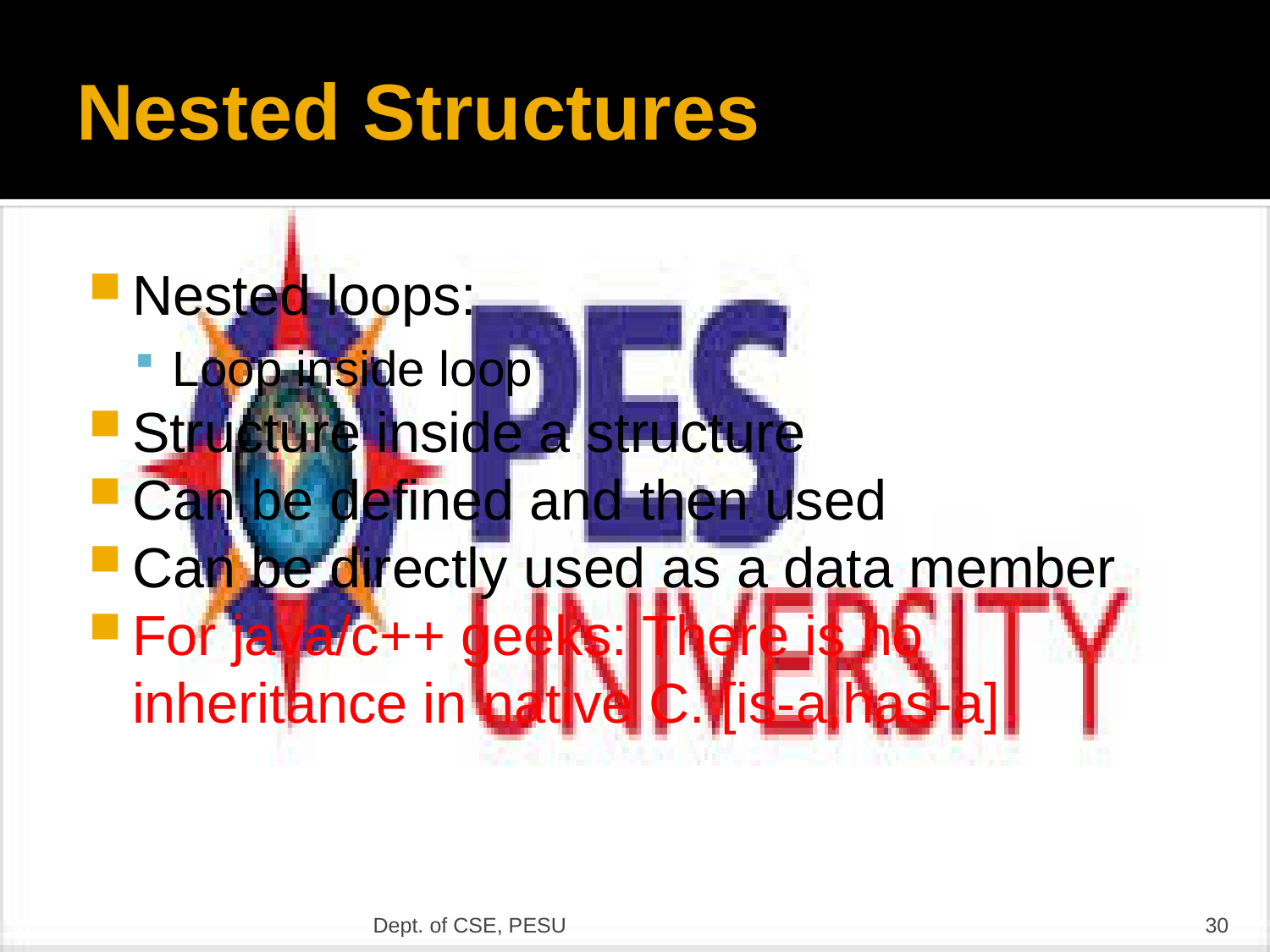

# Nested Structures
Nested loops:
Loop inside loop
Structure inside a structure
Can be defined and then used
Can be directly used as a data member
For java/c++ geeks: There is no inheritance in native C. [is-a,has-a]
Dept. of CSE, PESU
30